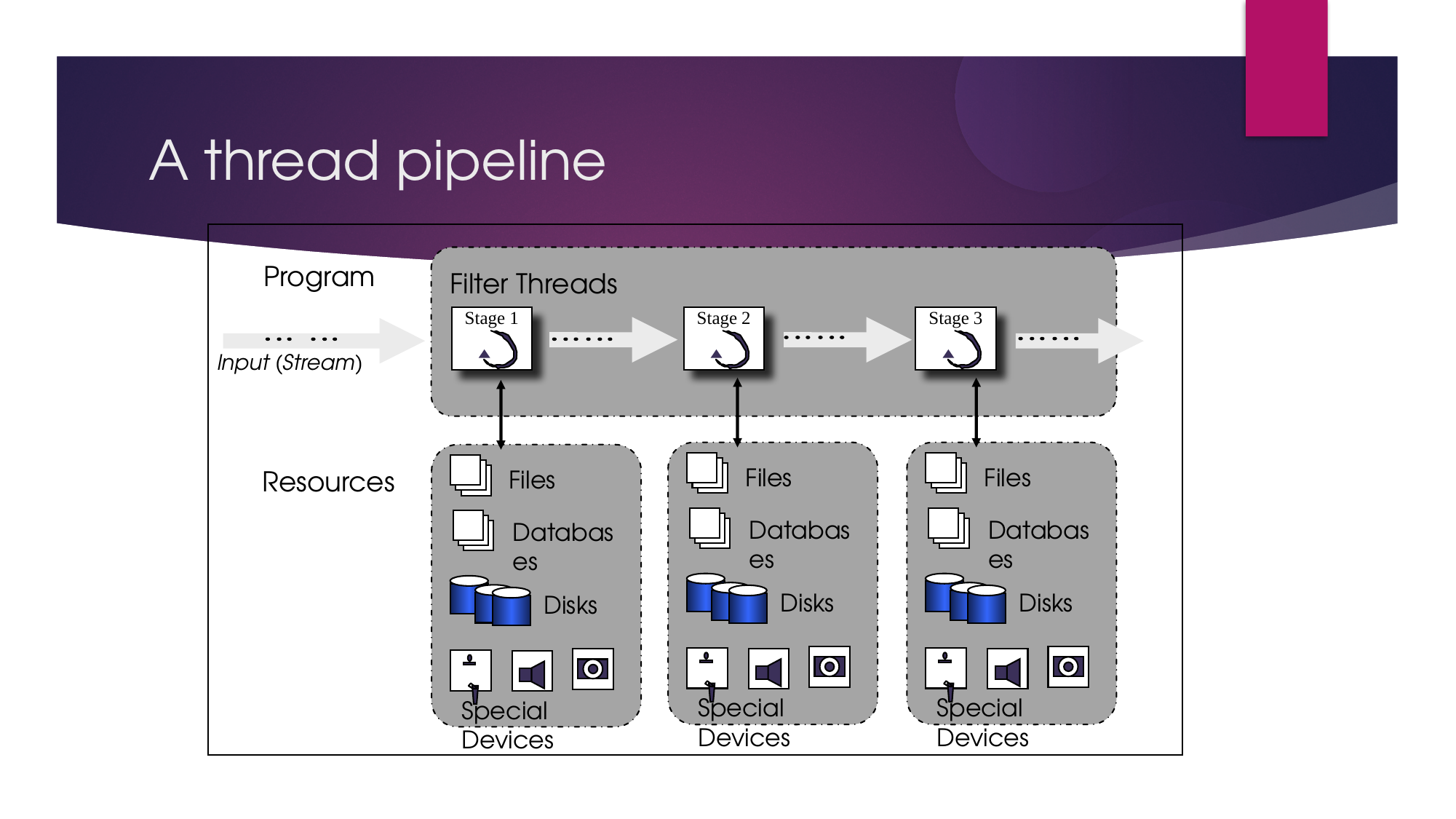

A thread pipeline

Program
Filter Threads
Stage 1

Stage 2

Stage 3

Input (Stream)

Files

Databases

Disks

Special Devices

Files

Databases

Disks

Special Devices

Files

Databases

Disks

Special Devices
Resources